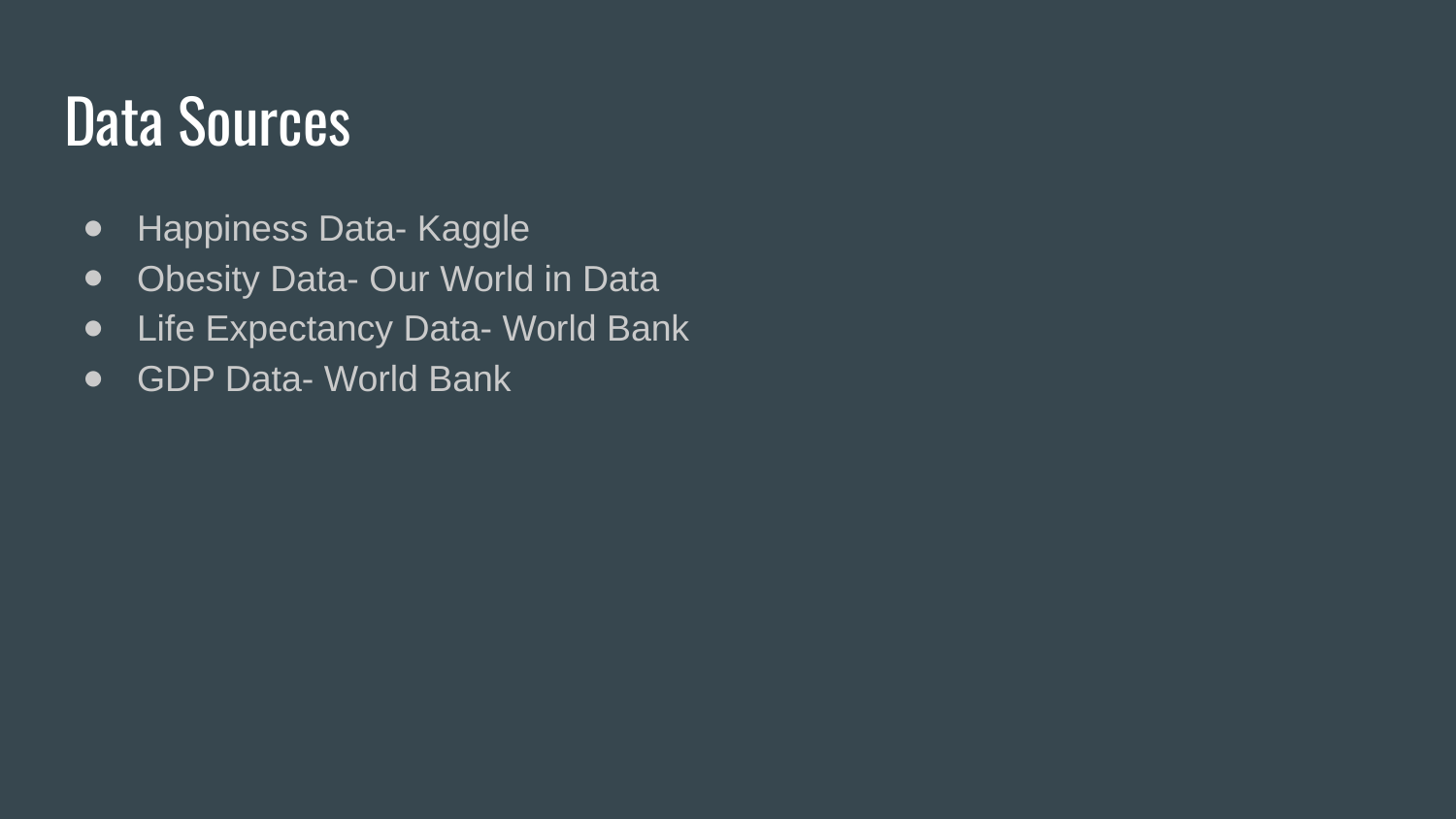

# Data Sources
Happiness Data- Kaggle
Obesity Data- Our World in Data
Life Expectancy Data- World Bank
GDP Data- World Bank